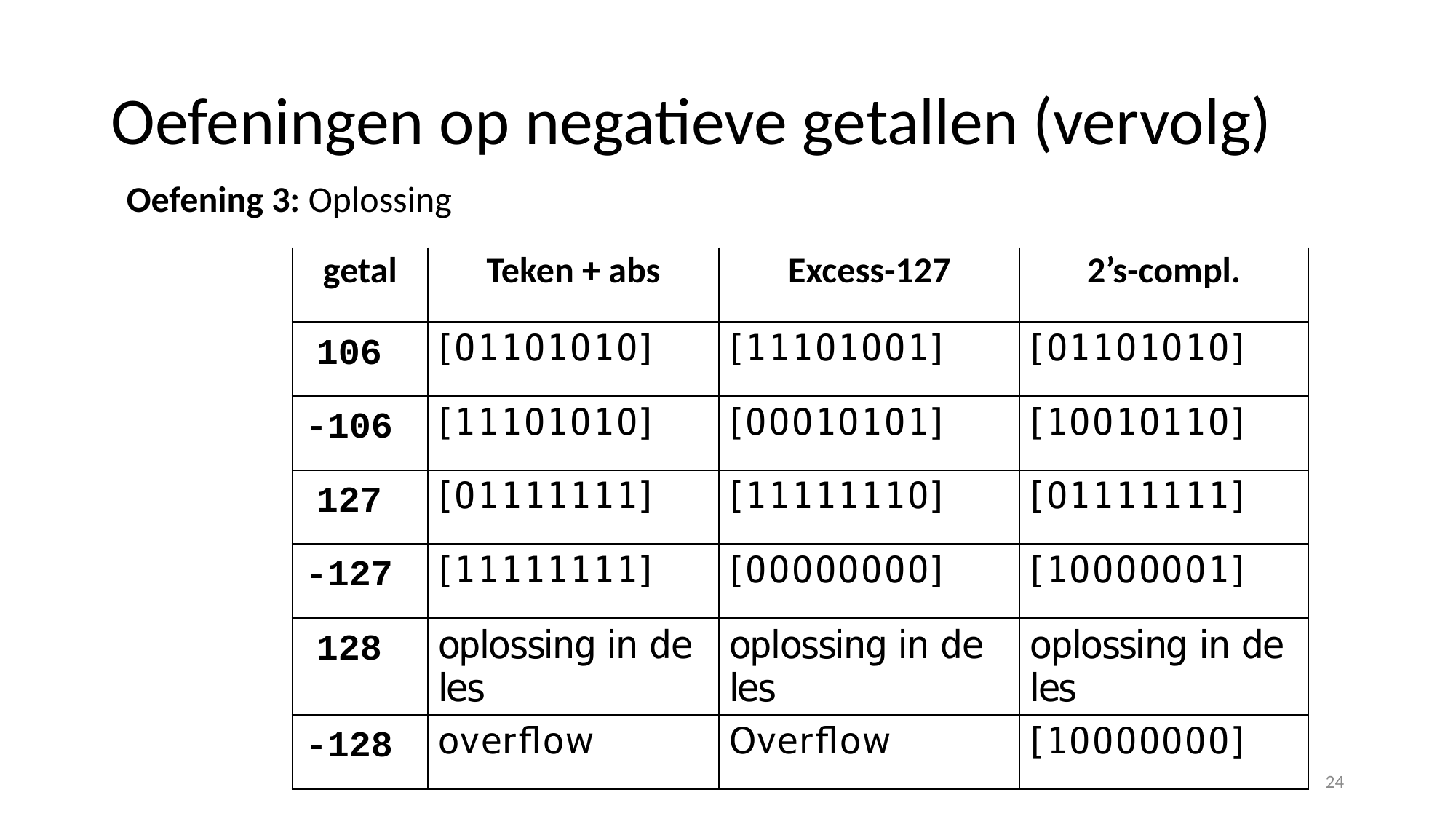

# Oefeningen op negatieve getallen (vervolg)
Oefening 3: Oplossing

| getal | Teken + abs | Excess-127 | 2’s-compl. |
| --- | --- | --- | --- |
| 106 | [01101010] | [11101001] | [01101010] |
| -106 | [11101010] | [00010101] | [10010110] |
| 127 | [01111111] | [11111110] | [01111111] |
| -127 | [11111111] | [00000000] | [10000001] |
| 128 | oplossing in de les | oplossing in de les | oplossing in de les |
| -128 | overflow | Overflow | [10000000] |
24